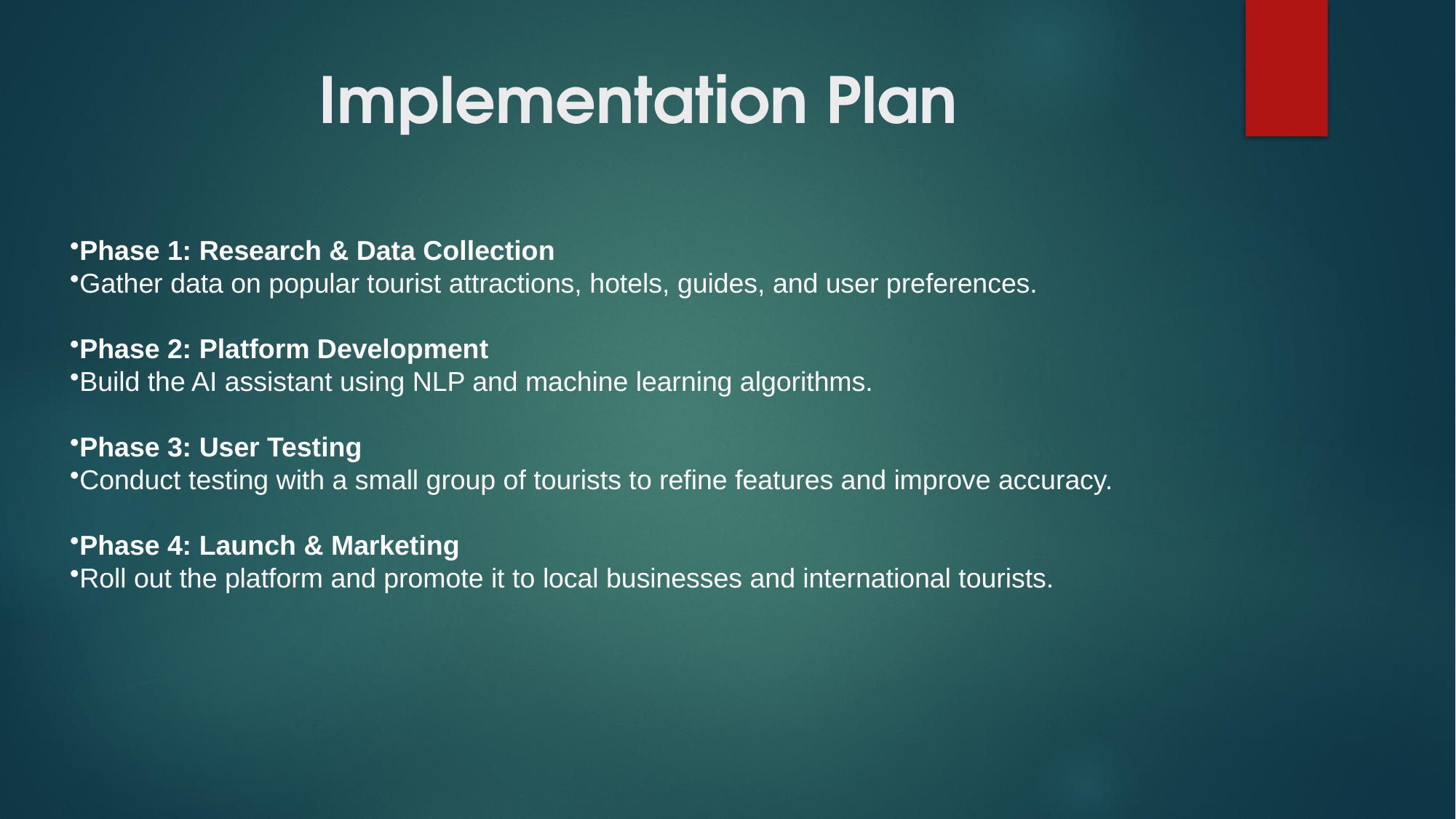

# Implementation Plan
Phase 1: Research & Data Collection
Gather data on popular tourist attractions, hotels, guides, and user preferences.

Phase 2: Platform Development
Build the AI assistant using NLP and machine learning algorithms.

Phase 3: User Testing
Conduct testing with a small group of tourists to refine features and improve accuracy.

Phase 4: Launch & Marketing
Roll out the platform and promote it to local businesses and international tourists.